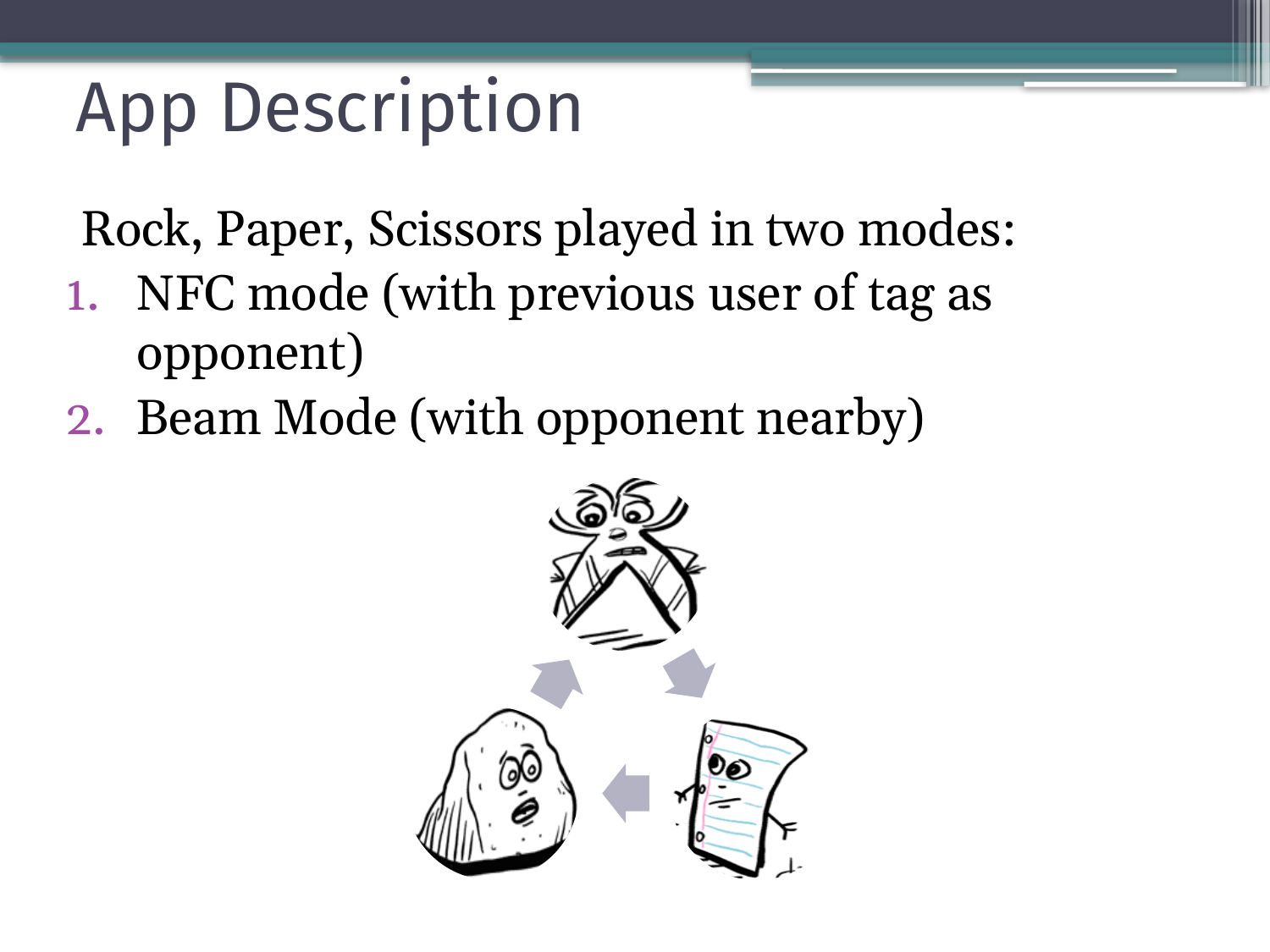

# App Description
Rock, Paper, Scissors played in two modes:
NFC mode (with previous user of tag as opponent)
Beam Mode (with opponent nearby)